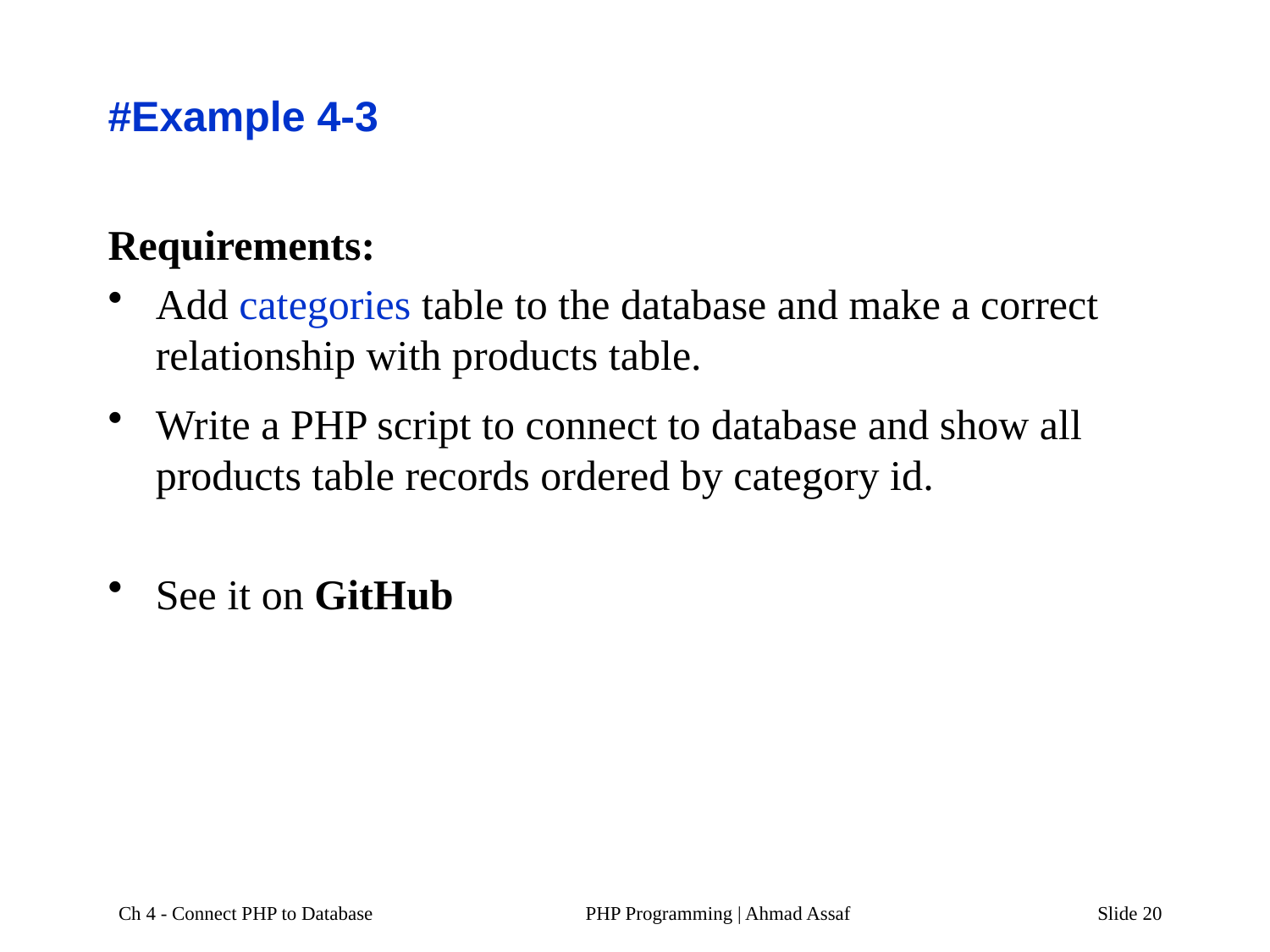

# #Example 4-3
Requirements:
Add categories table to the database and make a correct relationship with products table.
Write a PHP script to connect to database and show all products table records ordered by category id.

See it on GitHub
Ch 4 - Connect PHP to Database
PHP Programming | Ahmad Assaf

Slide 20